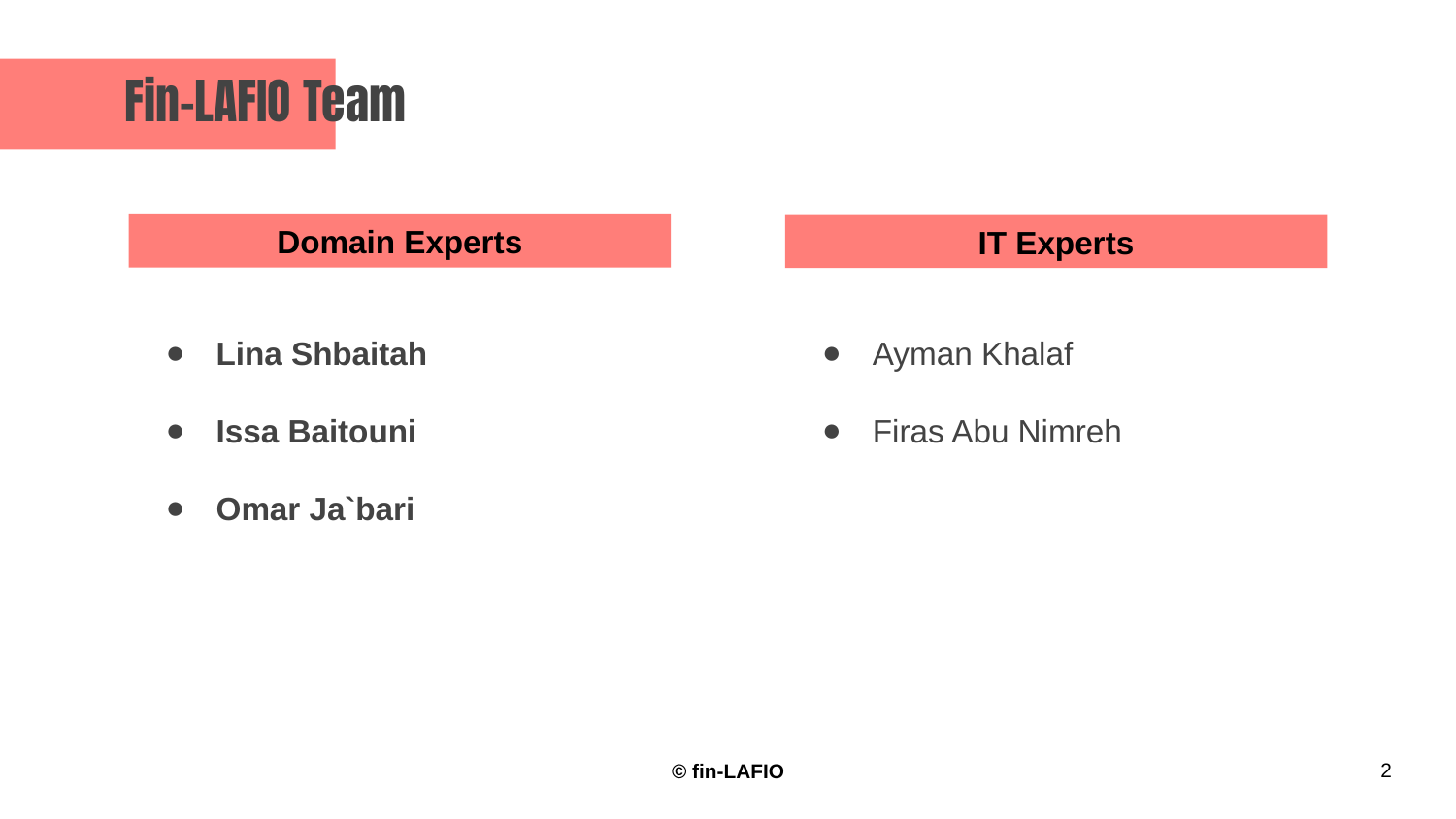

# Fin-LAFIO Team
Domain Experts
IT Experts
Lina Shbaitah
Issa Baitouni
Omar Ja`bari

Ayman Khalaf
Firas Abu Nimreh
2